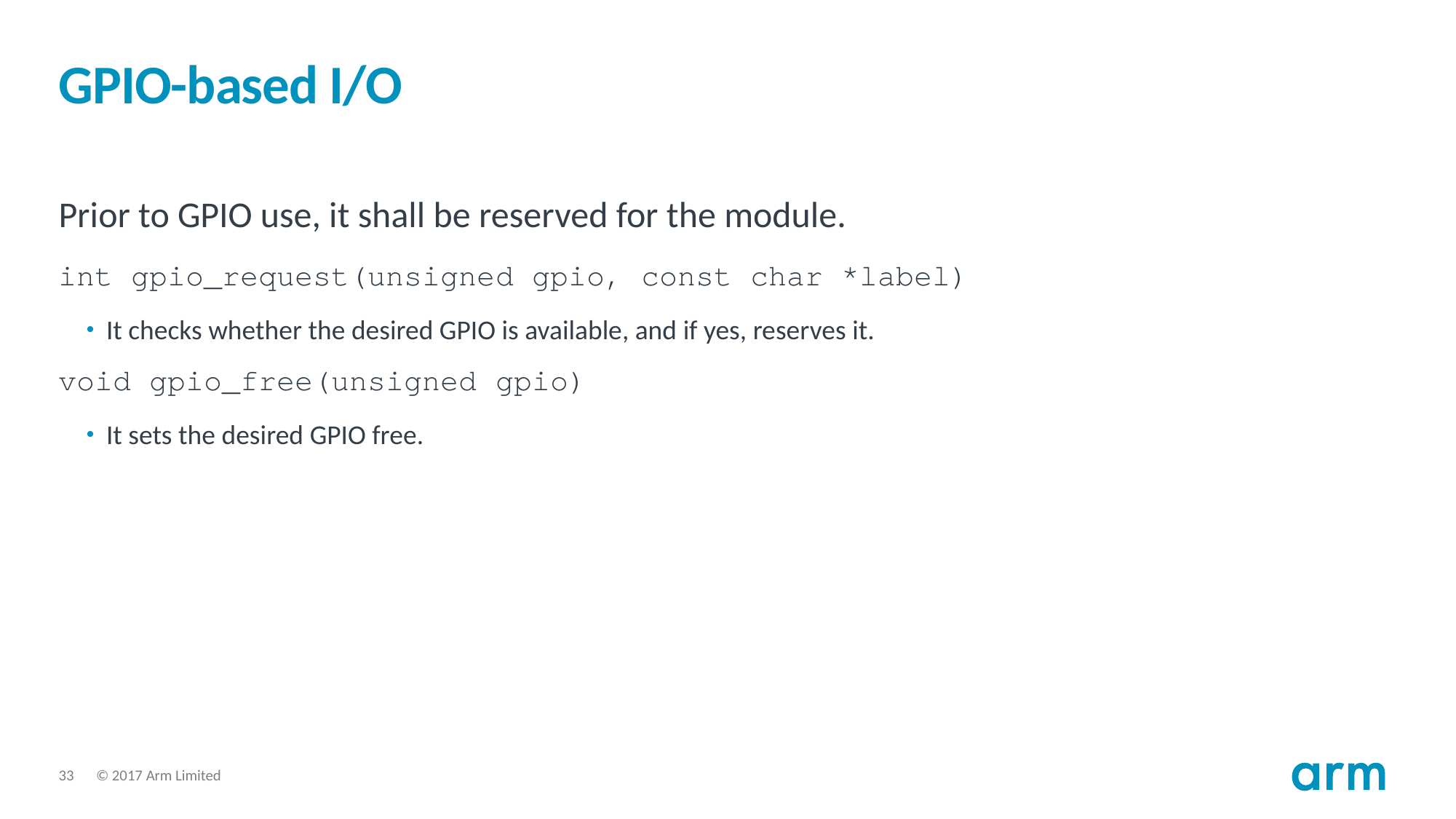

# GPIO-based I/O
Prior to GPIO use, it shall be reserved for the module.
int gpio_request(unsigned gpio, const char *label)
It checks whether the desired GPIO is available, and if yes, reserves it.
void gpio_free(unsigned gpio)
It sets the desired GPIO free.